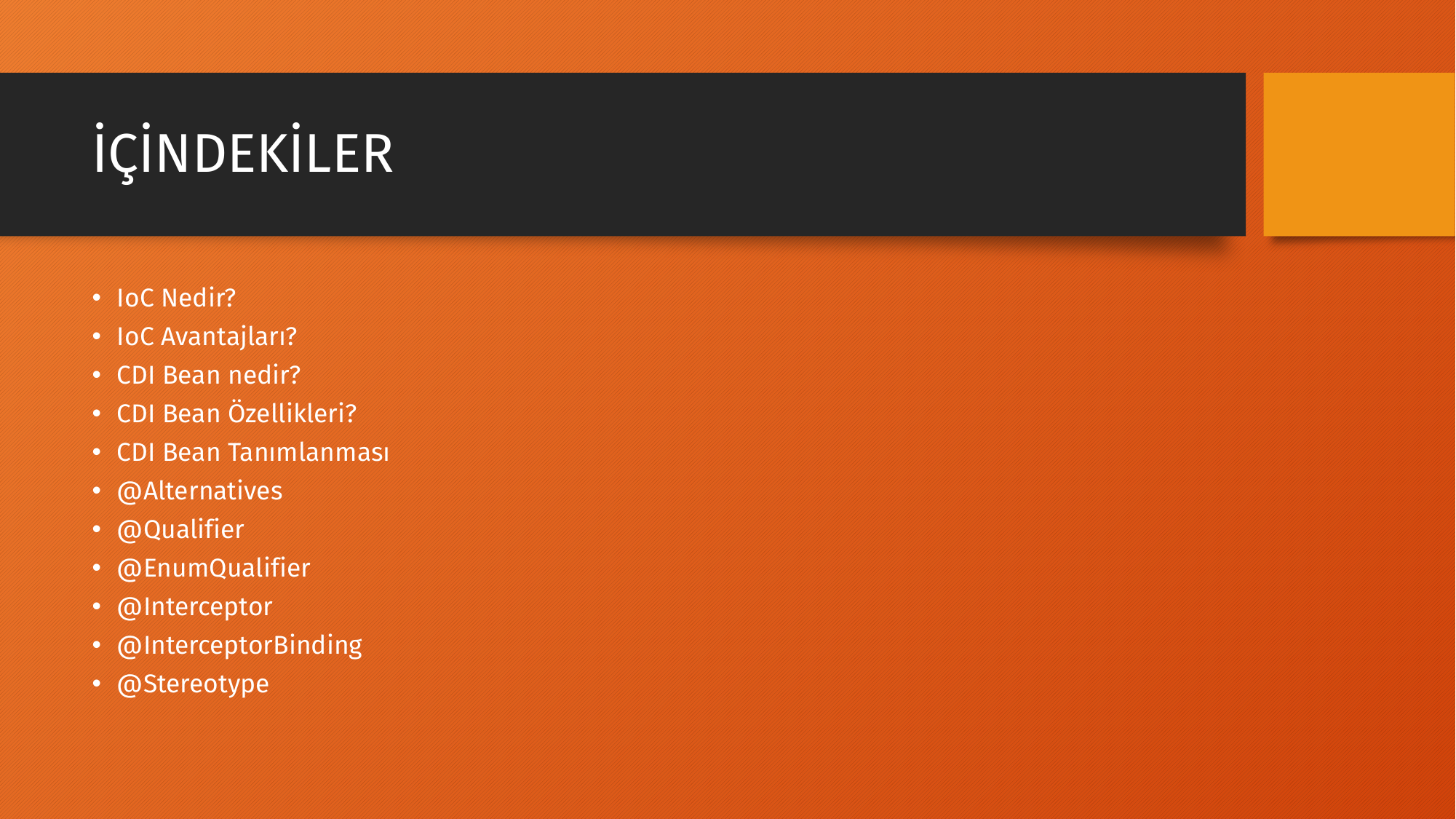

# İÇİNDEKİLER
IoC Nedir?
IoC Avantajları?
CDI Bean nedir?
CDI Bean Özellikleri?
CDI Bean Tanımlanması
@Alternatives
@Qualifier
@EnumQualifier
@Interceptor
@InterceptorBinding
@Stereotype